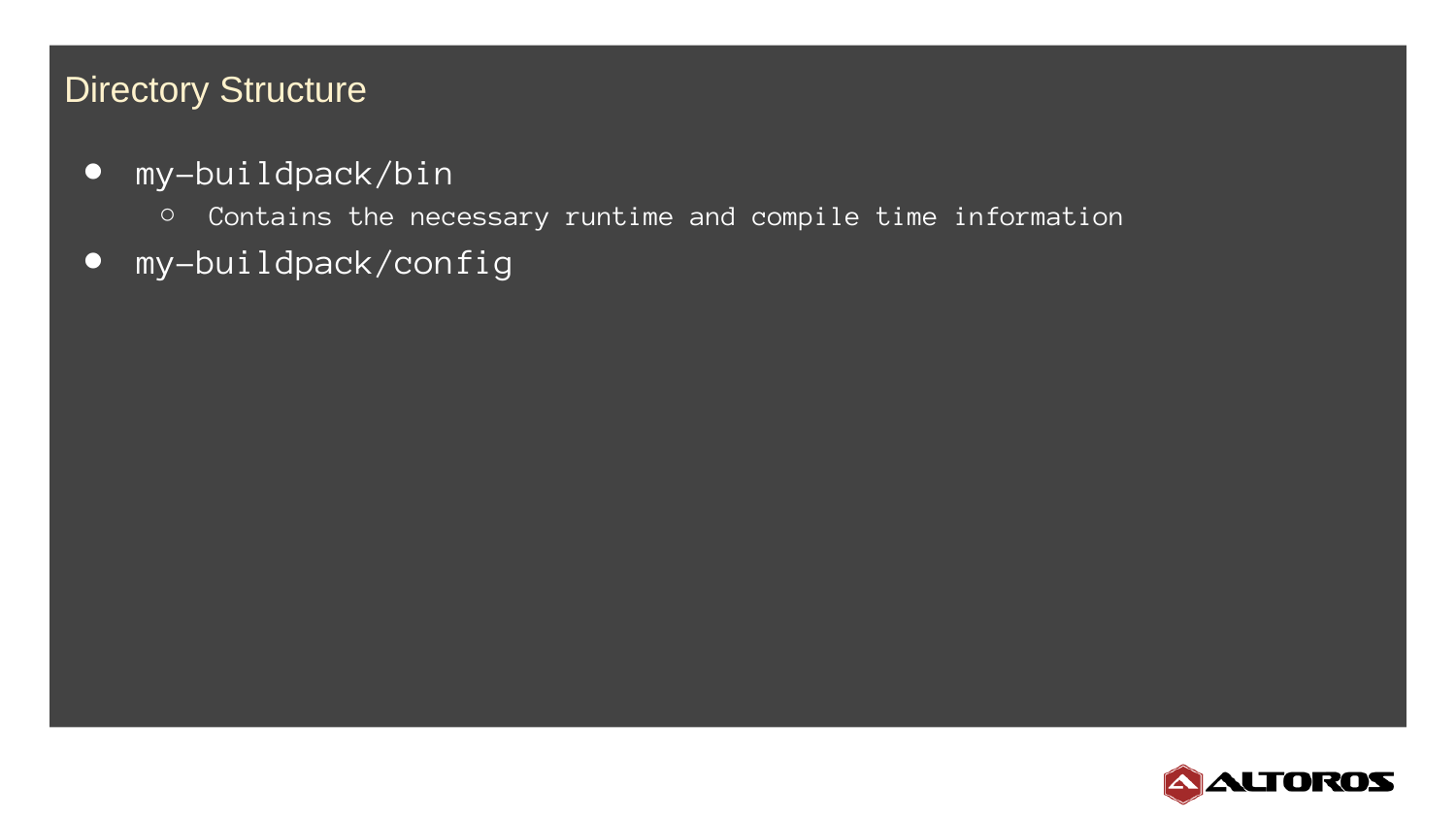

Directory Structure
my-buildpack/bin
Contains the necessary runtime and compile time information
my-buildpack/config